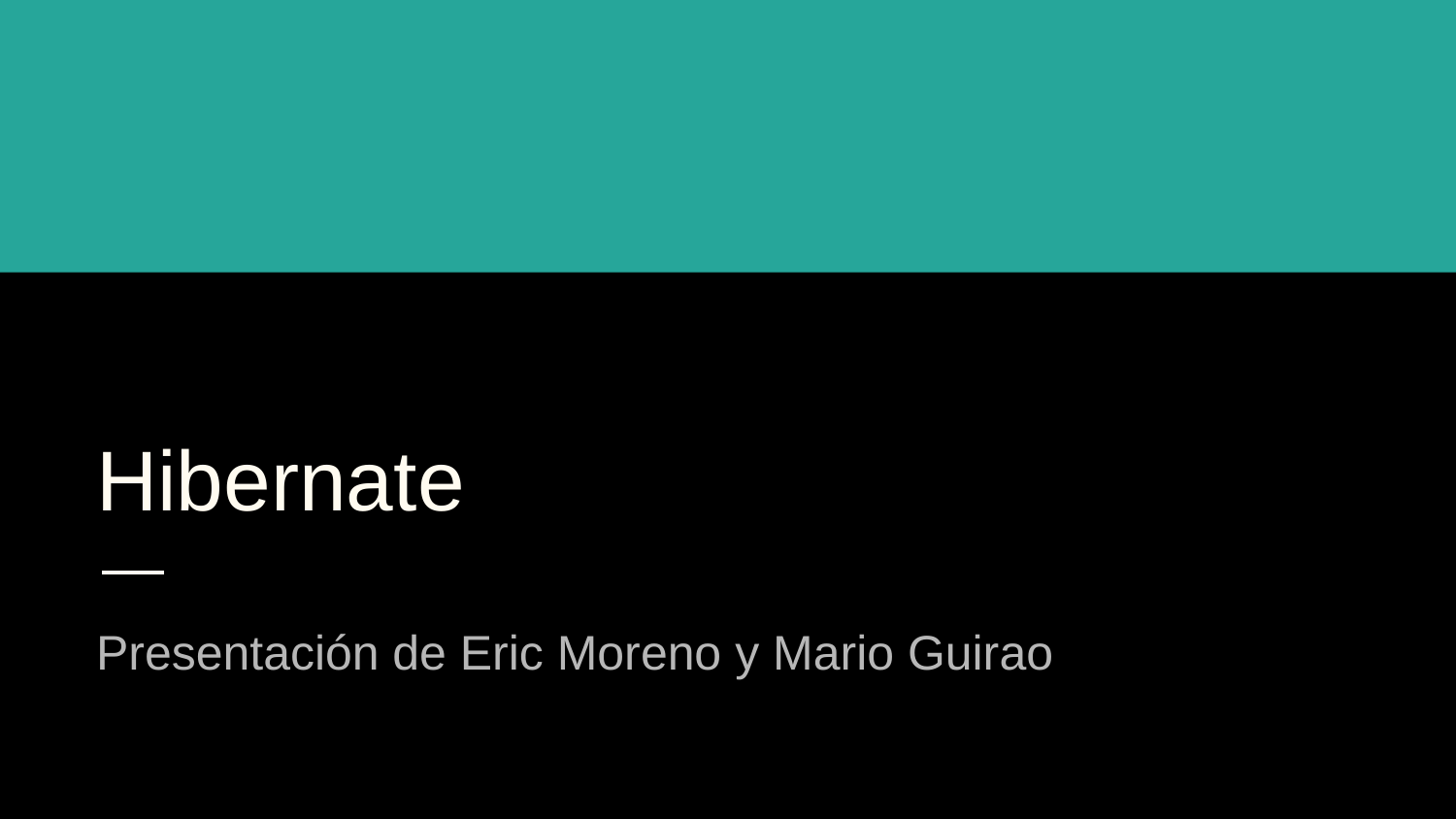

# Hibernate
Presentación de Eric Moreno y Mario Guirao